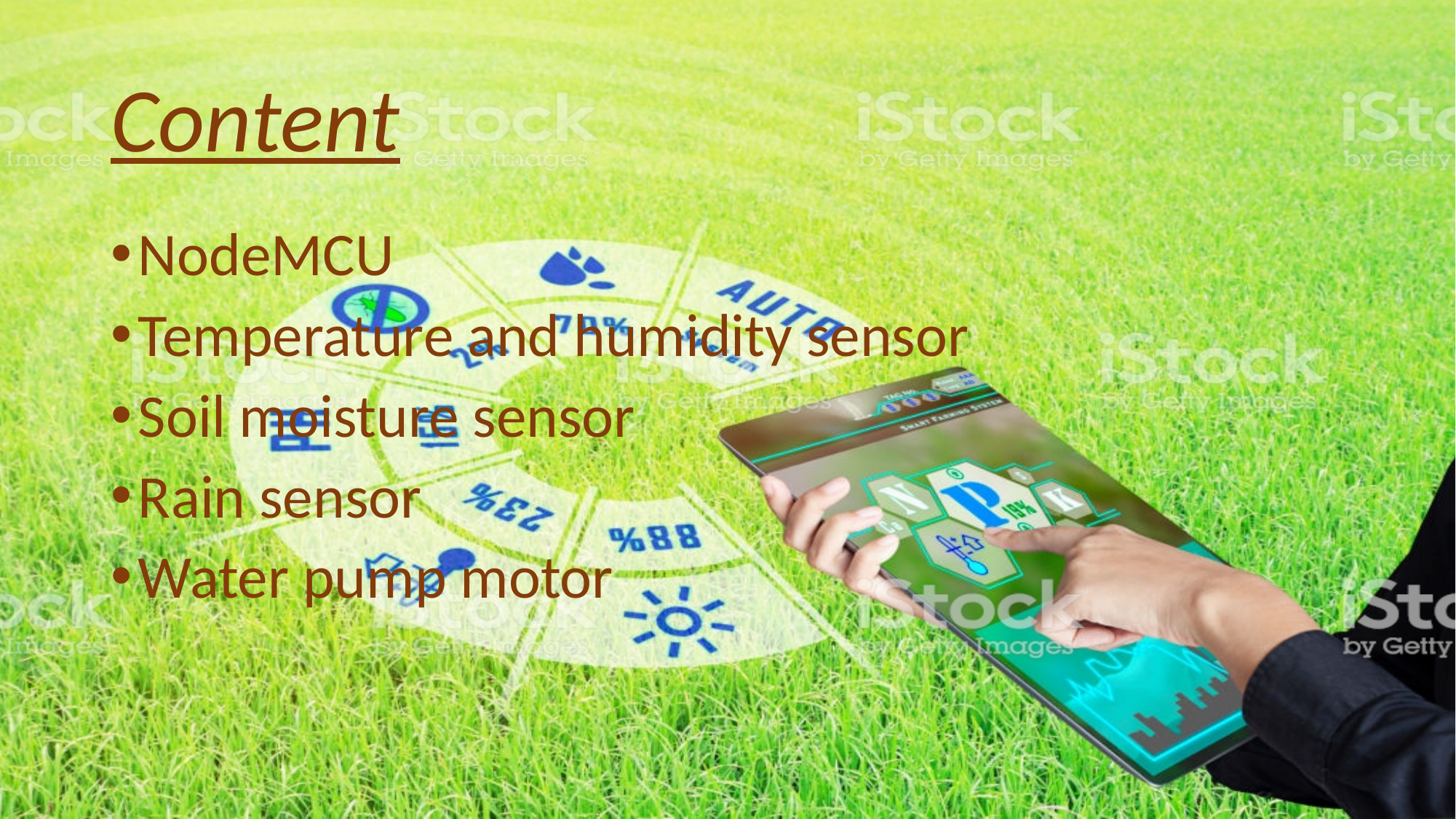

# Content
NodeMCU
Temperature and humidity sensor
Soil moisture sensor
Rain sensor
Water pump motor